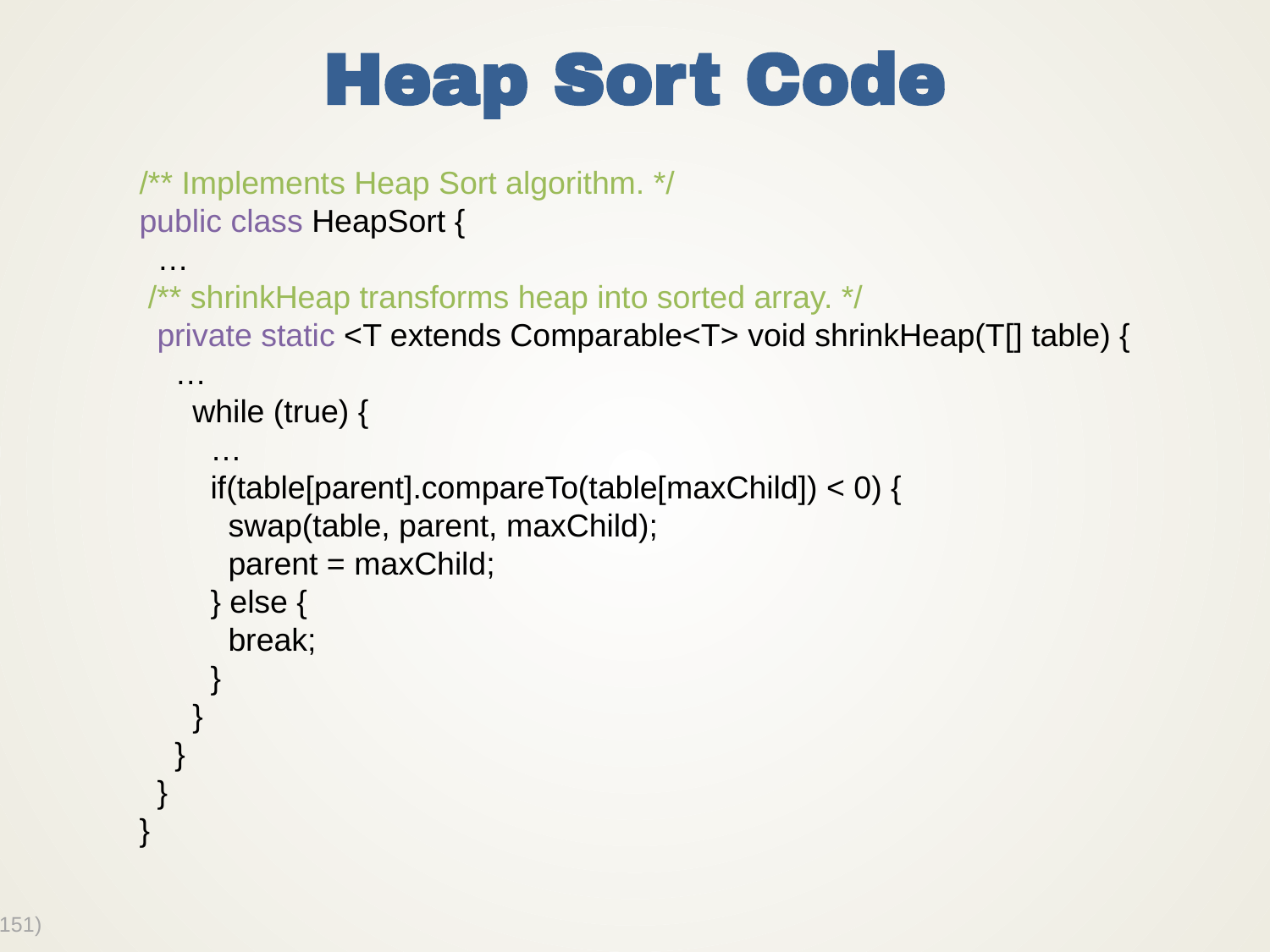

# Heap Sort Code
/** Implements Heap Sort algorithm. */
public class HeapSort {
  …
 /** shrinkHeap transforms heap into sorted array. */
  private static <T extends Comparable<T> void shrinkHeap(T[] table) {
    …
      while (true) {
        …
        if(table[parent].compareTo(table[maxChild]) < 0) {
          swap(table, parent, maxChild);
          parent = maxChild;
        } else {
          break;
        }
      }
    }
  }
}